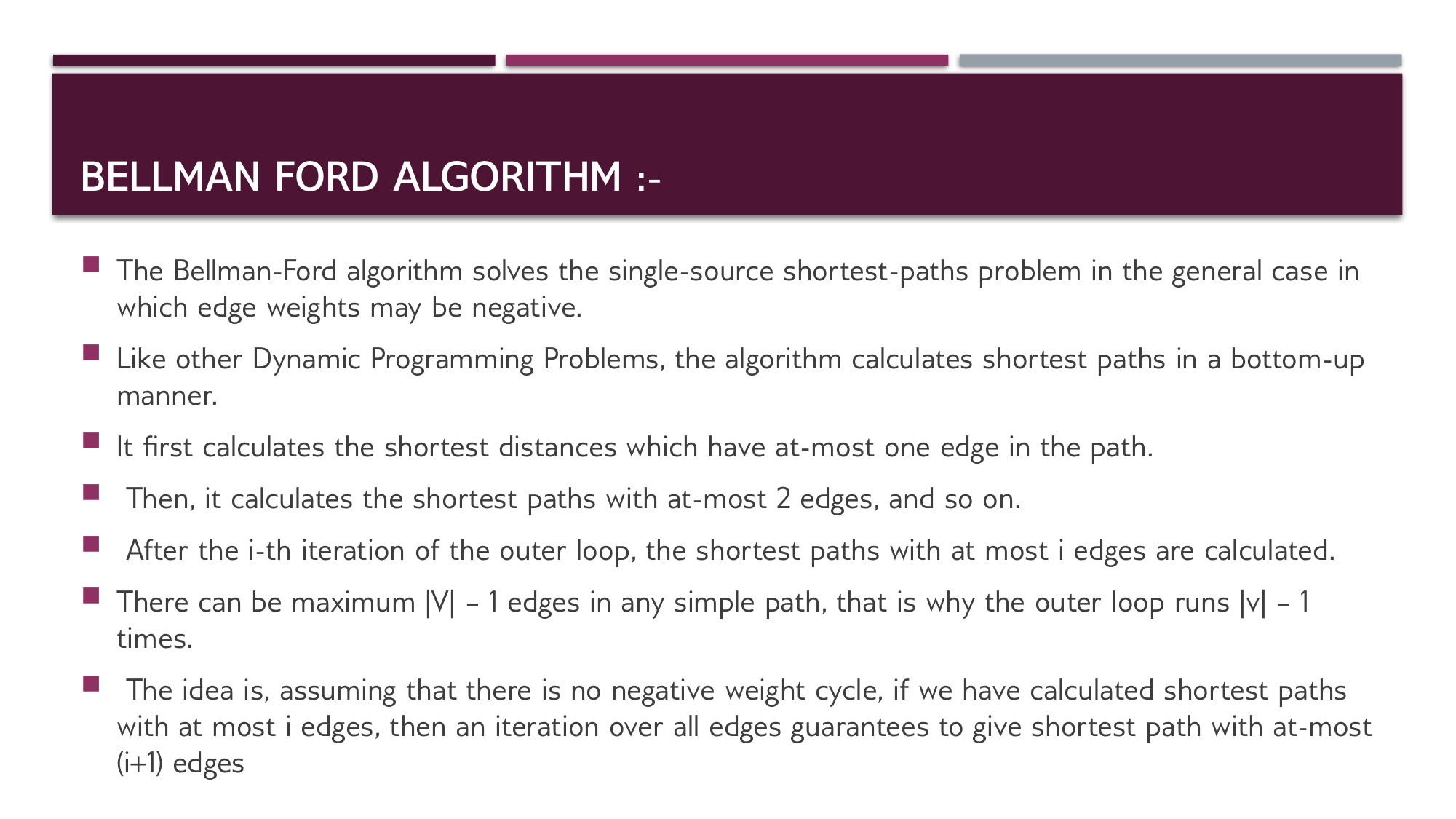

# BELLMAN FORD ALGORITHM :-
The Bellman-Ford algorithm solves the single-source shortest-paths problem in the general case in which edge weights may be negative.
Like other Dynamic Programming Problems, the algorithm calculates shortest paths in a bottom-up manner.
It first calculates the shortest distances which have at-most one edge in the path.
 Then, it calculates the shortest paths with at-most 2 edges, and so on.
 After the i-th iteration of the outer loop, the shortest paths with at most i edges are calculated.
There can be maximum |V| – 1 edges in any simple path, that is why the outer loop runs |v| – 1 times.
 The idea is, assuming that there is no negative weight cycle, if we have calculated shortest paths with at most i edges, then an iteration over all edges guarantees to give shortest path with at-most (i+1) edges